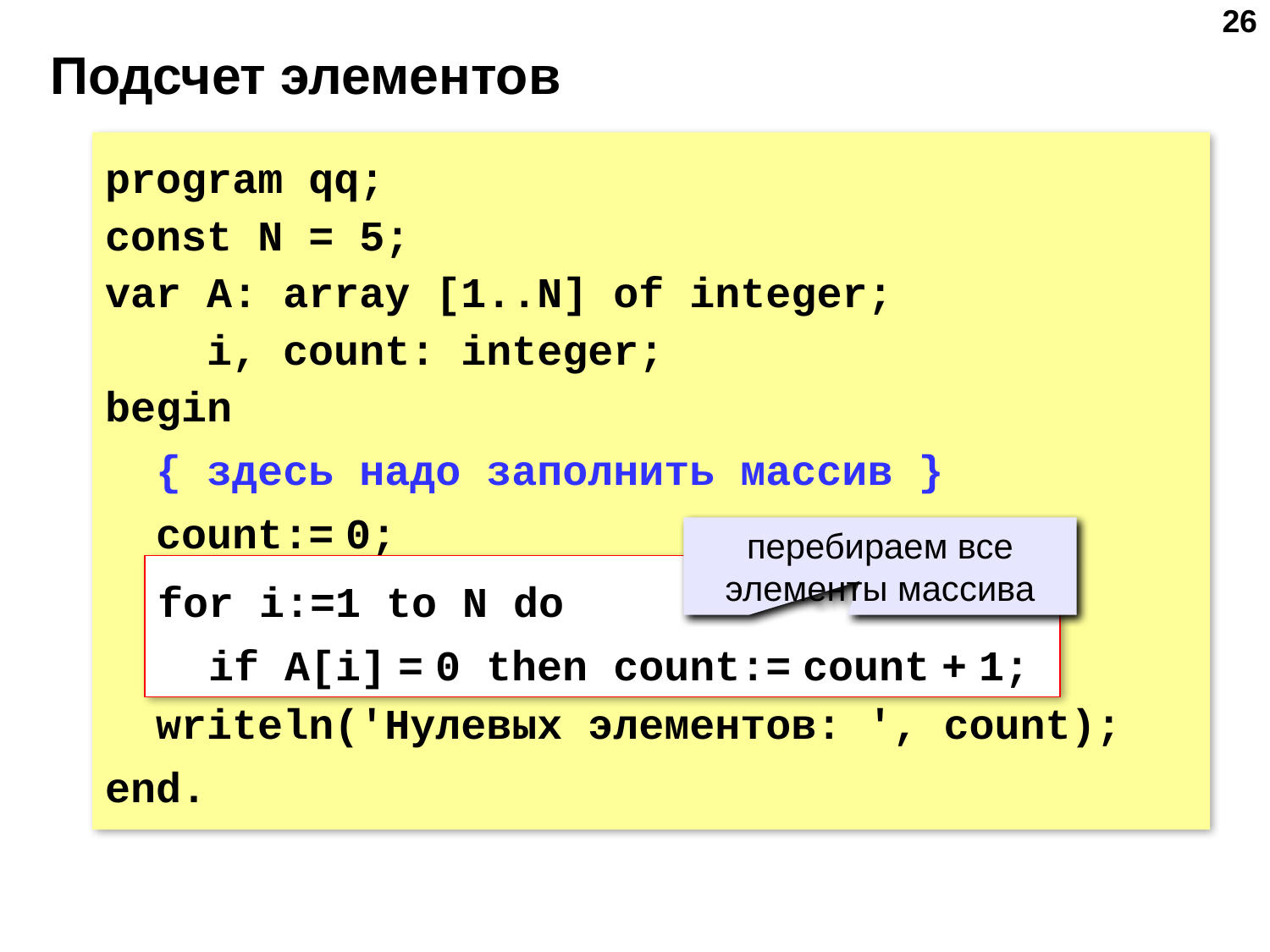

26
# Подсчет элементов
program qq;
const N = 5;
var A: array [1..N] of integer;
    i, count: integer;
begin
  { здесь надо заполнить массив }
  count:= 0;
  for i:=1 to N do
    if A[i] = 0 then count:= count + 1;
  writeln('Нулевых элементов: ', count);
end.
перебираем все элементы массива
for i:=1 to N do
  if A[i] = 0 then count:= count + 1;